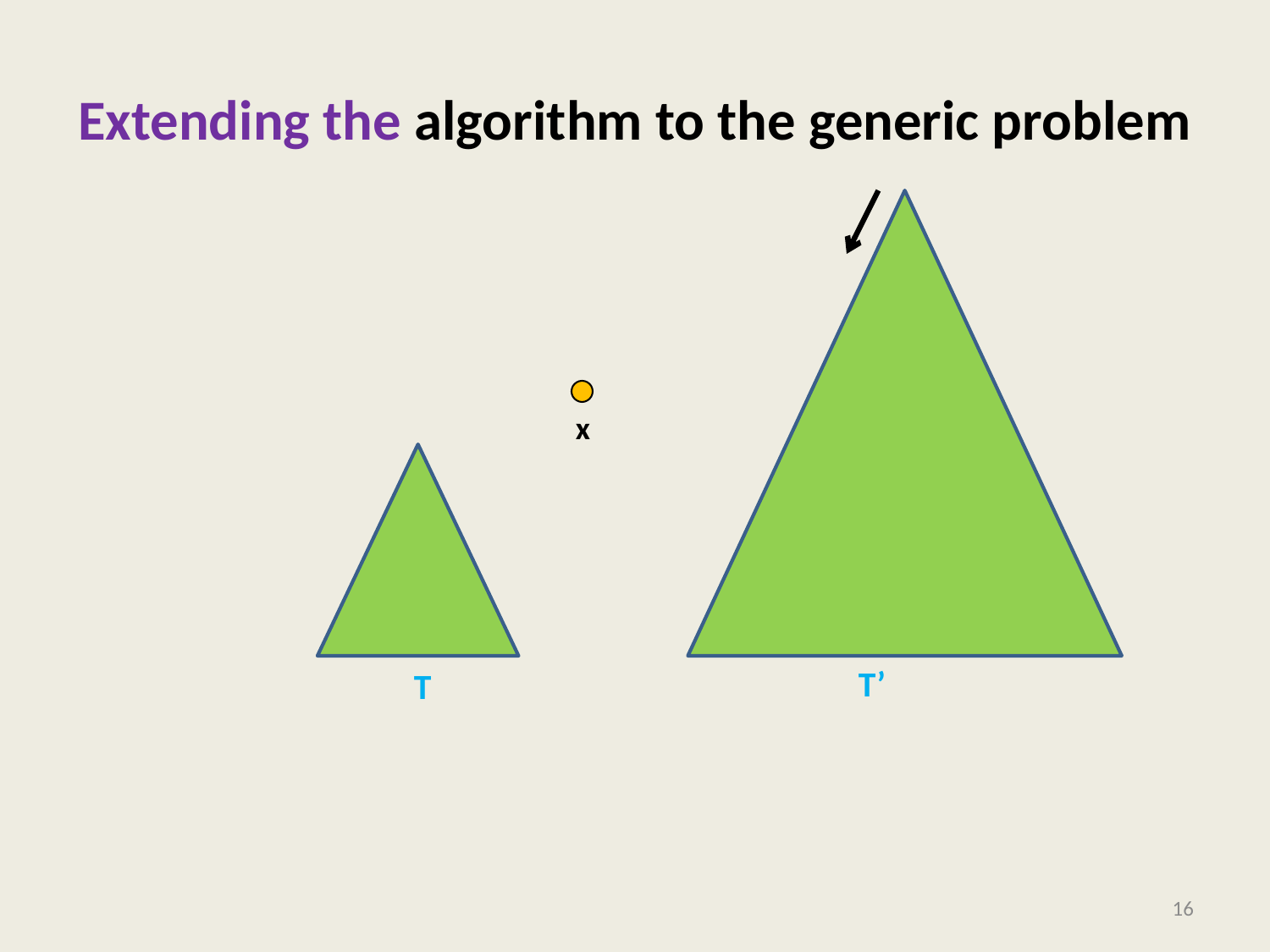

# Extending the algorithm to the generic problem

T’

x

T
16